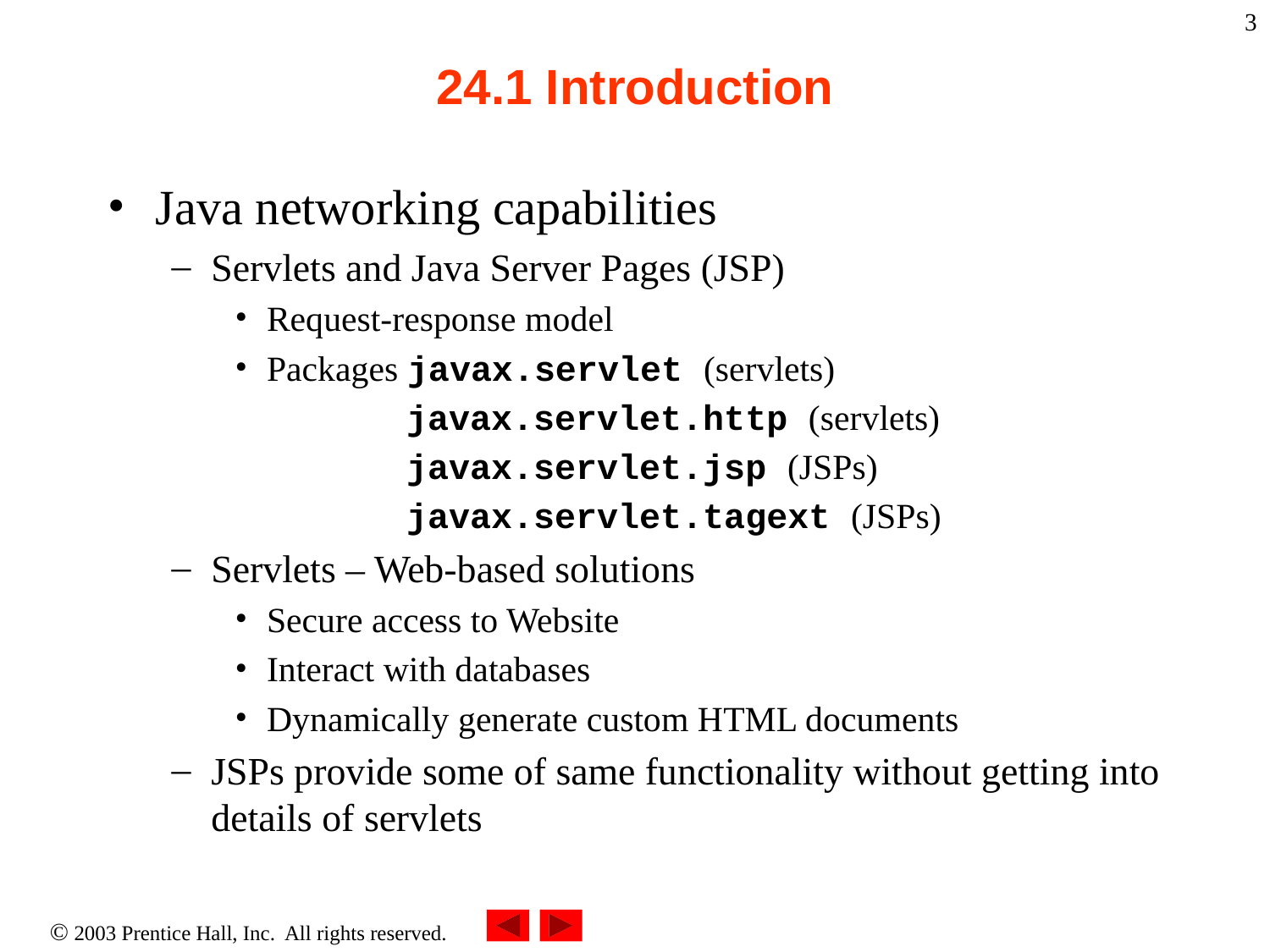

3
# 24.1 Introduction
Java networking capabilities
Servlets and Java Server Pages (JSP)
Request-response model
Packages javax.servlet (servlets)
     javax.servlet.http (servlets)
     javax.servlet.jsp (JSPs)
     javax.servlet.tagext (JSPs)
Servlets – Web-based solutions
Secure access to Website
Interact with databases
Dynamically generate custom HTML documents
JSPs provide some of same functionality without getting into details of servlets